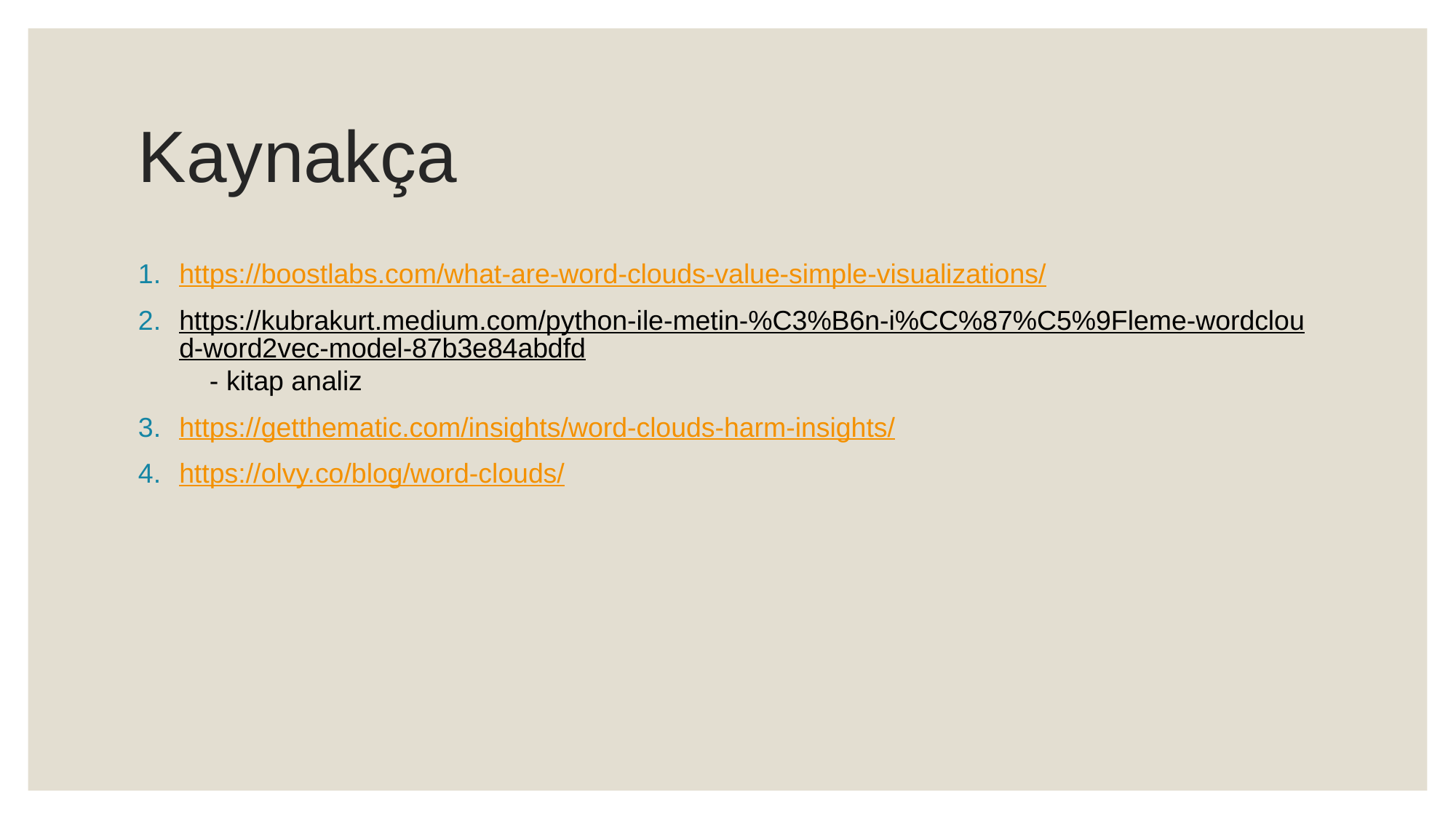

# Kaynakça
https://boostlabs.com/what-are-word-clouds-value-simple-visualizations/
https://kubrakurt.medium.com/python-ile-metin-%C3%B6n-i%CC%87%C5%9Fleme-wordcloud-word2vec-model-87b3e84abdfd    - kitap analiz
https://getthematic.com/insights/word-clouds-harm-insights/
https://olvy.co/blog/word-clouds/